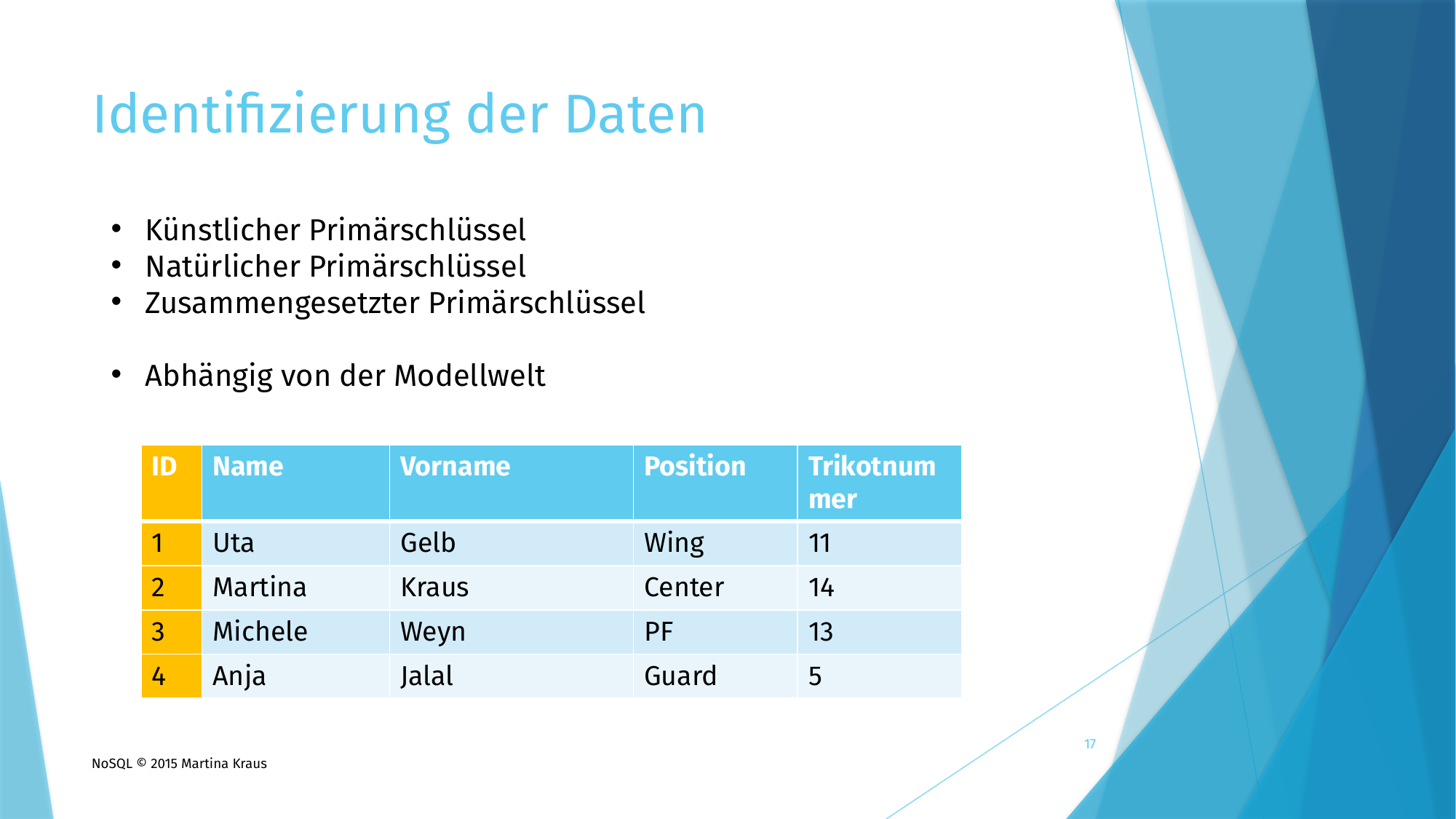

# Identifizierung der Daten
Künstlicher Primärschlüssel
Natürlicher Primärschlüssel
Zusammengesetzter Primärschlüssel

Abhängig von der Modellwelt
| ID | Name | Vorname | Position | Trikotnummer |
| --- | --- | --- | --- | --- |
| 1 | Uta | Gelb | Wing | 11 |
| 2 | Martina | Kraus | Center | 14 |
| 3 | Michele | Weyn | PF | 13 |
| 4 | Anja | Jalal | Guard | 5 |
17
NoSQL © 2015 Martina Kraus